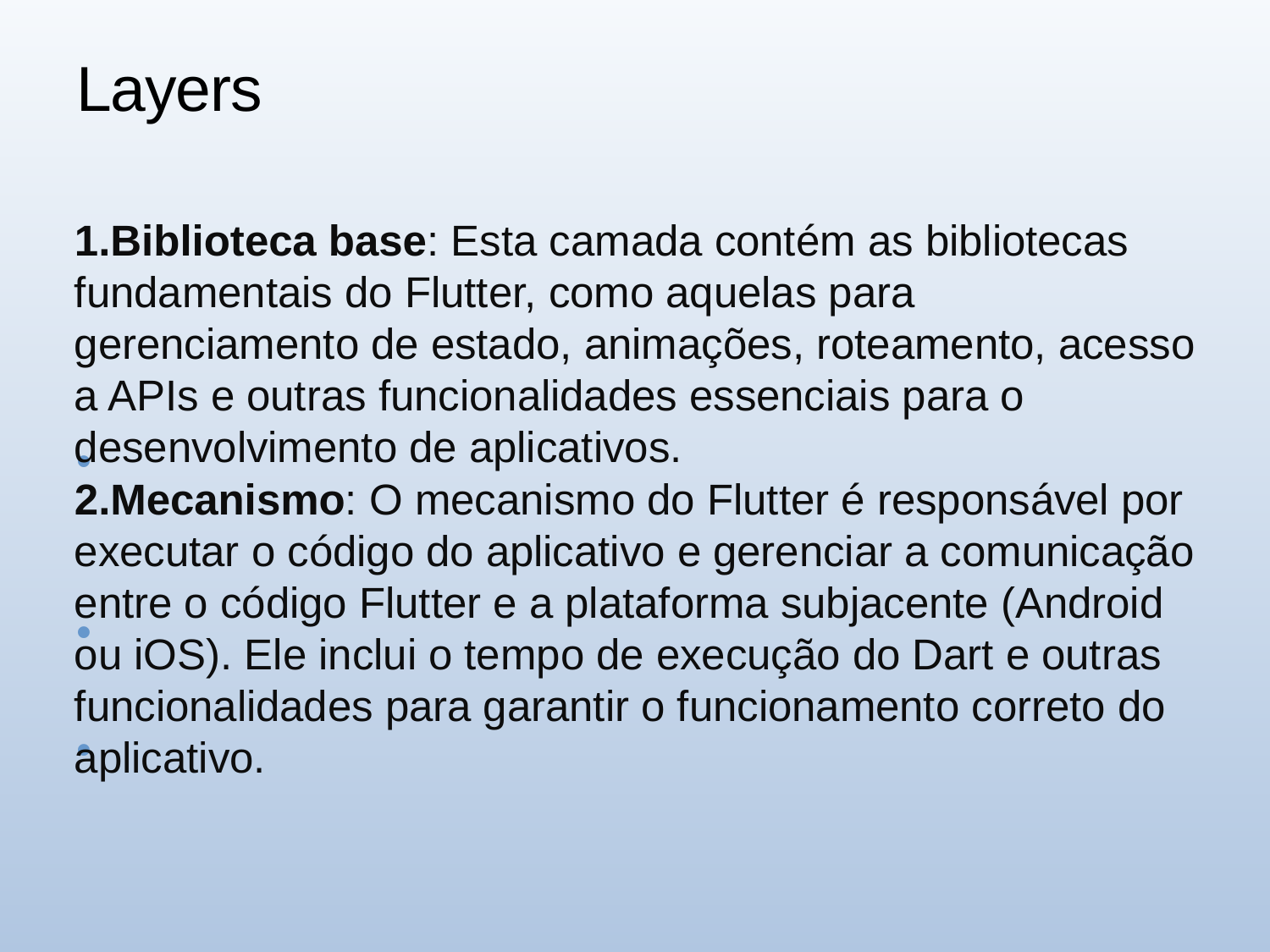

# Layers
Biblioteca base: Esta camada contém as bibliotecas fundamentais do Flutter, como aquelas para gerenciamento de estado, animações, roteamento, acesso a APIs e outras funcionalidades essenciais para o desenvolvimento de aplicativos.
Mecanismo: O mecanismo do Flutter é responsável por executar o código do aplicativo e gerenciar a comunicação entre o código Flutter e a plataforma subjacente (Android ou iOS). Ele inclui o tempo de execução do Dart e outras funcionalidades para garantir o funcionamento correto do aplicativo.
•
•
•